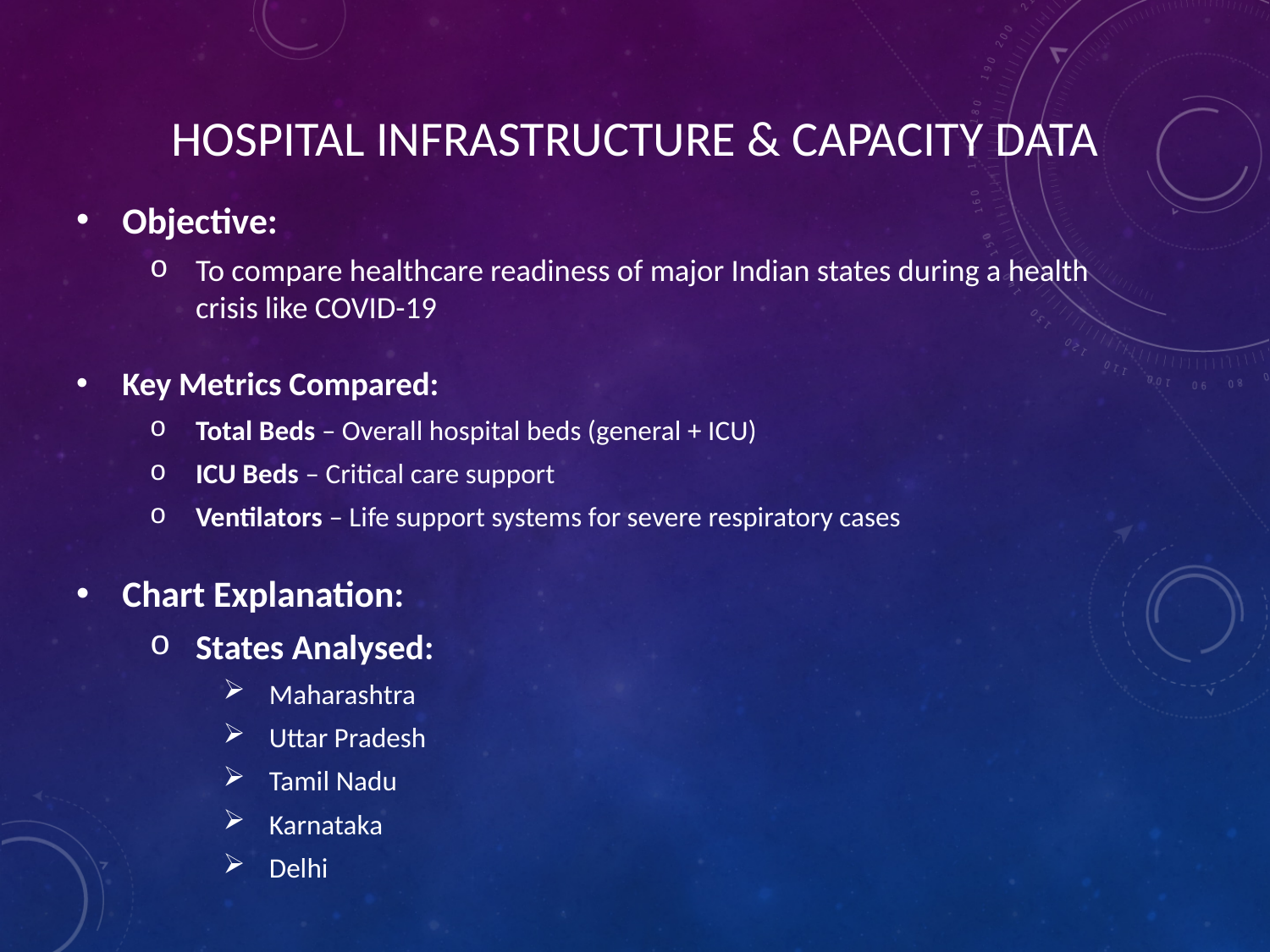

# Hospital Infrastructure & Capacity data
Objective:
To compare healthcare readiness of major Indian states during a health crisis like COVID-19

Key Metrics Compared:
Total Beds – Overall hospital beds (general + ICU)
ICU Beds – Critical care support
Ventilators – Life support systems for severe respiratory cases

Chart Explanation:
States Analysed:
Maharashtra
Uttar Pradesh
Tamil Nadu
Karnataka
Delhi